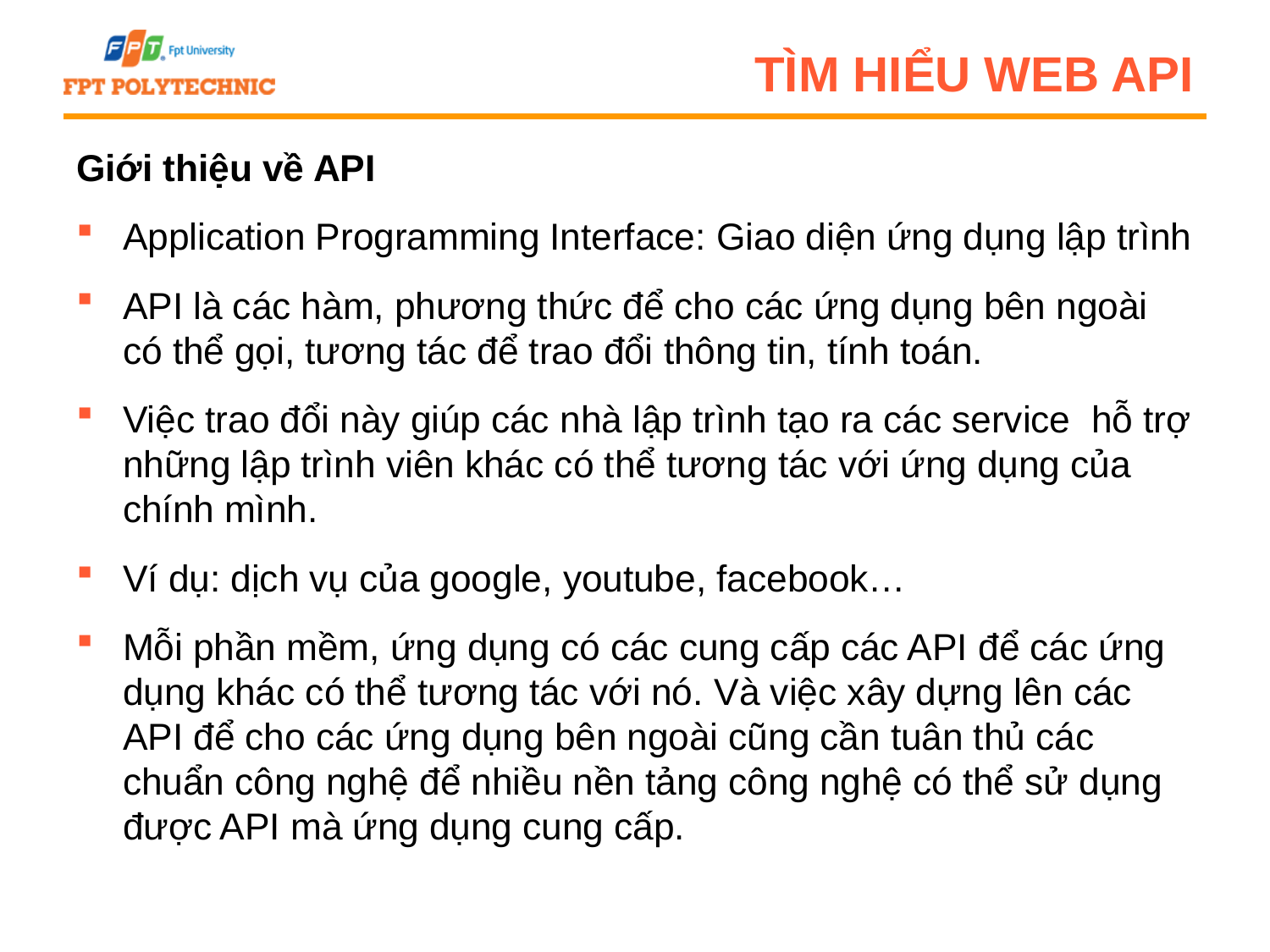

# Tìm hiểu Web API
Giới thiệu về API
Application Programming Interface: Giao diện ứng dụng lập trình
API là các hàm, phương thức để cho các ứng dụng bên ngoài có thể gọi, tương tác để trao đổi thông tin, tính toán.
Việc trao đổi này giúp các nhà lập trình tạo ra các service  hỗ trợ những lập trình viên khác có thể tương tác với ứng dụng của chính mình.
Ví dụ: dịch vụ của google, youtube, facebook…
Mỗi phần mềm, ứng dụng có các cung cấp các API để các ứng dụng khác có thể tương tác với nó. Và việc xây dựng lên các API để cho các ứng dụng bên ngoài cũng cần tuân thủ các chuẩn công nghệ để nhiều nền tảng công nghệ có thể sử dụng được API mà ứng dụng cung cấp.